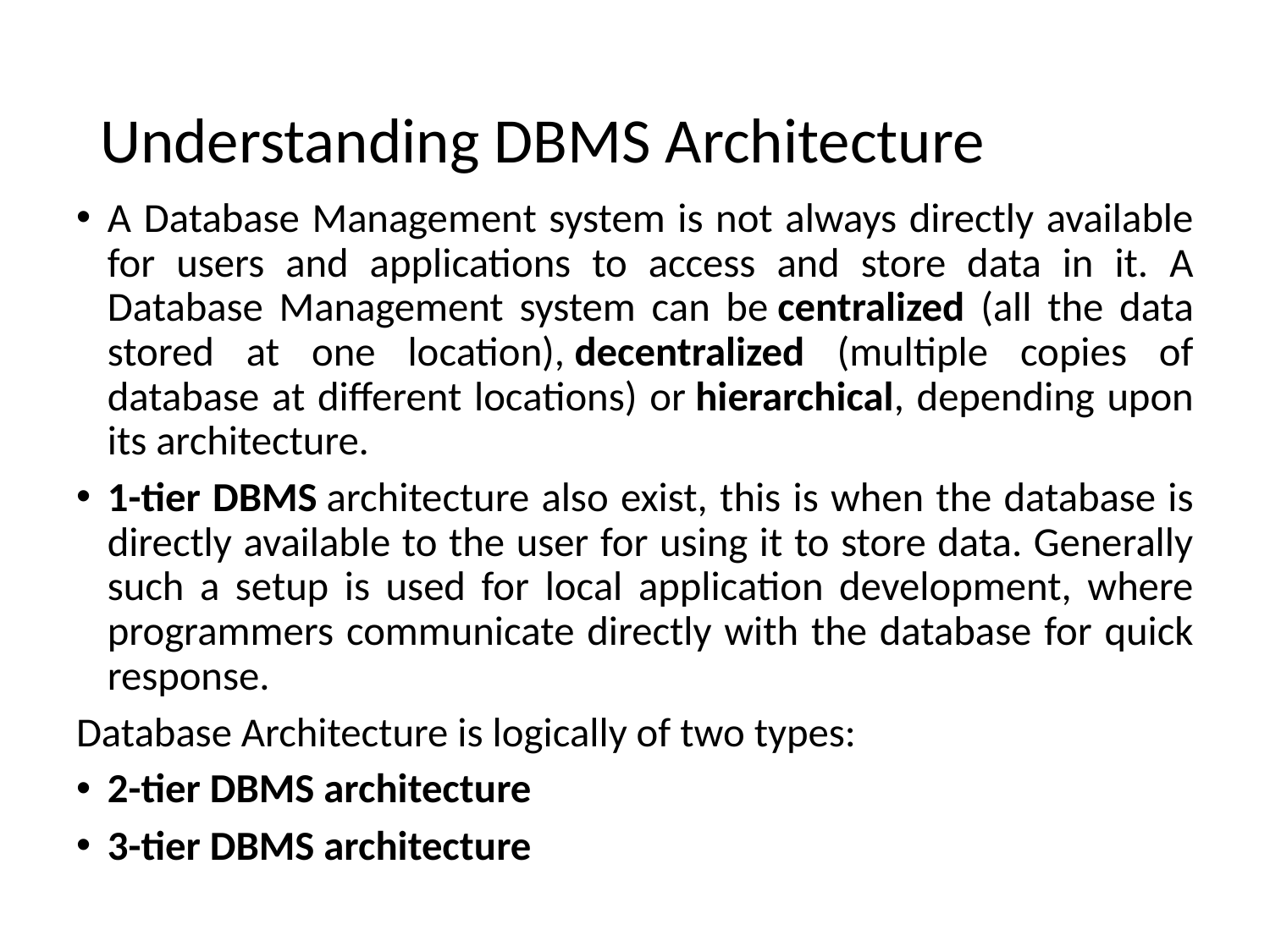

# Understanding DBMS Architecture
A Database Management system is not always directly available for users and applications to access and store data in it. A Database Management system can be centralized (all the data stored at one location), decentralized (multiple copies of database at different locations) or hierarchical, depending upon its architecture.
1-tier DBMS architecture also exist, this is when the database is directly available to the user for using it to store data. Generally such a setup is used for local application development, where programmers communicate directly with the database for quick response.
Database Architecture is logically of two types:
2-tier DBMS architecture
3-tier DBMS architecture